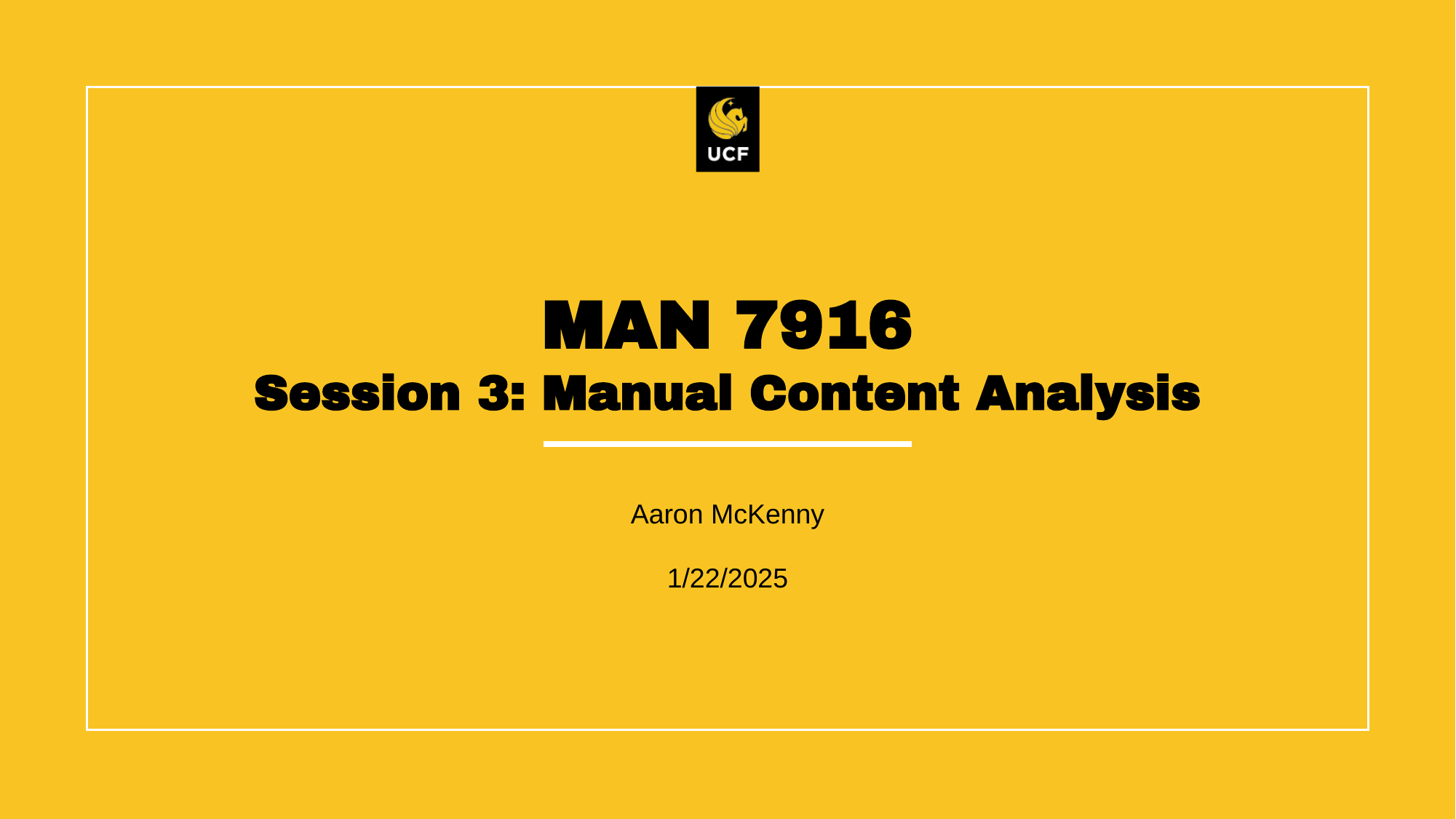

# MAN 7916 Session 3: Manual Content Analysis
Aaron McKenny
1/22/2025